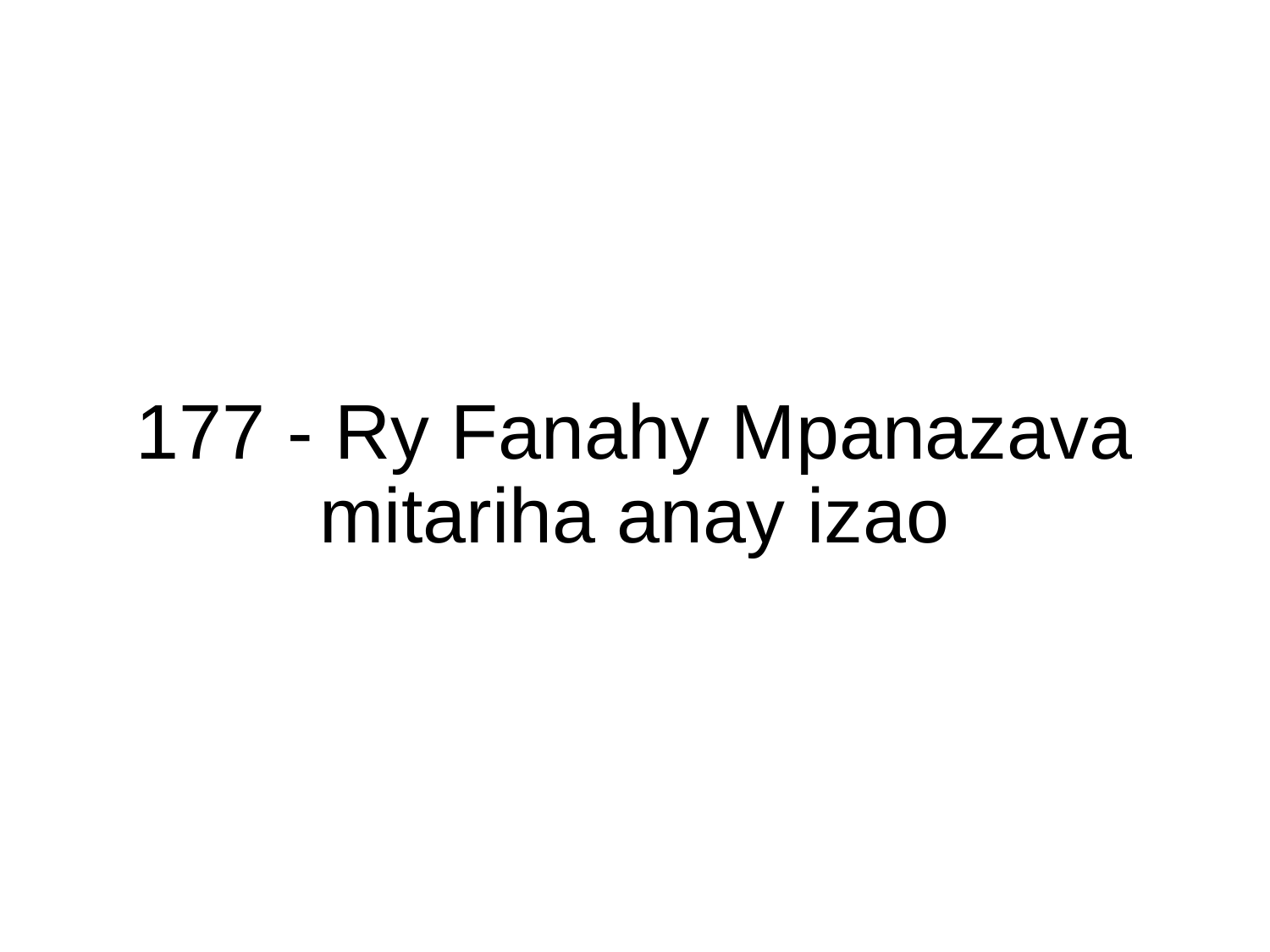

177 - Ry Fanahy Mpanazava mitariha anay izao